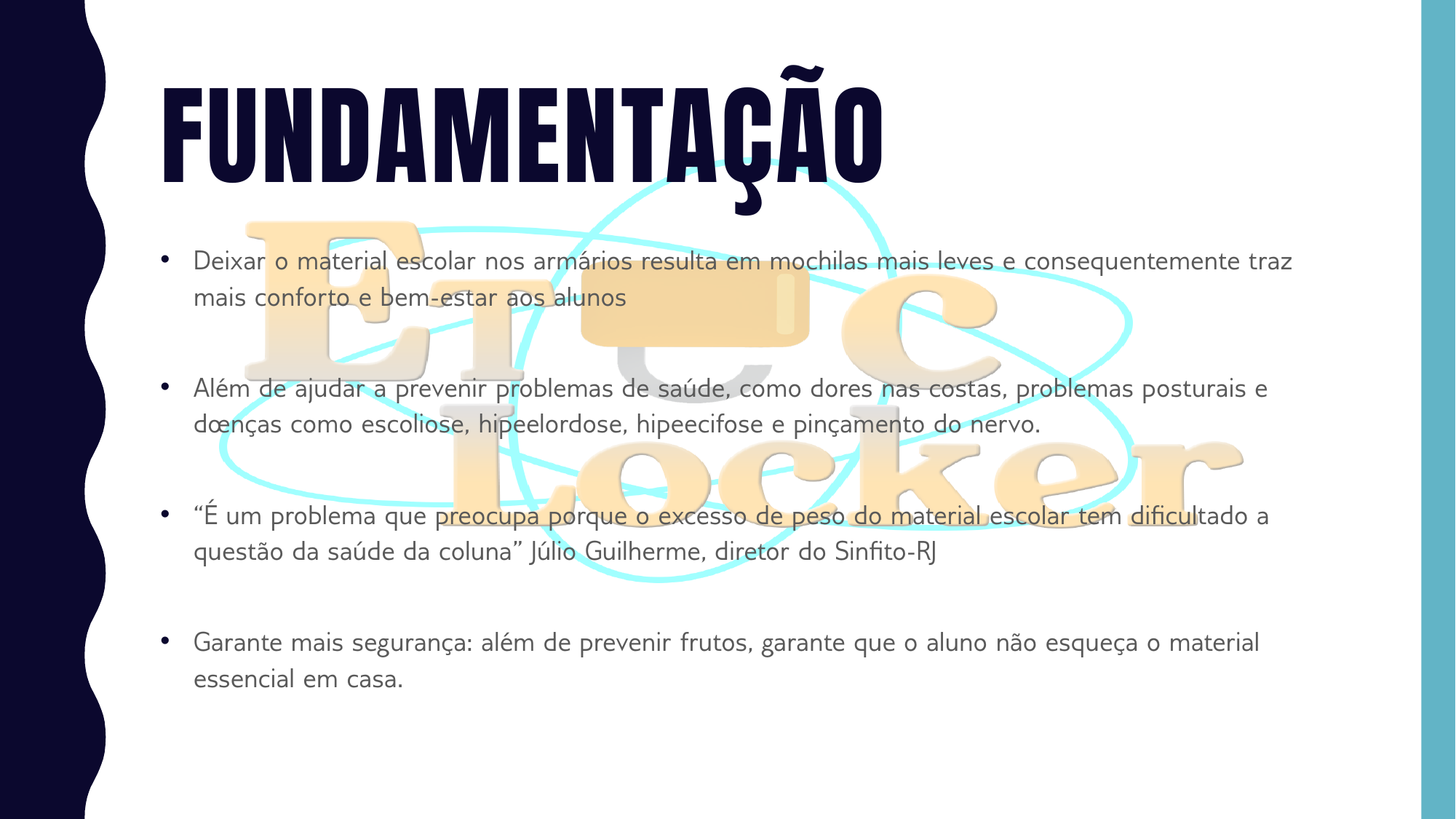

Fundamentação
Deixar o material escolar nos armários resulta em mochilas mais leves e consequentemente traz mais conforto e bem-estar aos alunos

Além de ajudar a prevenir problemas de saúde, como dores nas costas, problemas posturais e doenças como escoliose, hipeelordose, hipeecifose e pinçamento do nervo.

“É um problema que preocupa porque o excesso de peso do material escolar tem dificultado a questão da saúde da coluna” Júlio Guilherme, diretor do Sinfito-RJ

Garante mais segurança: além de prevenir frutos, garante que o aluno não esqueça o material essencial em casa.